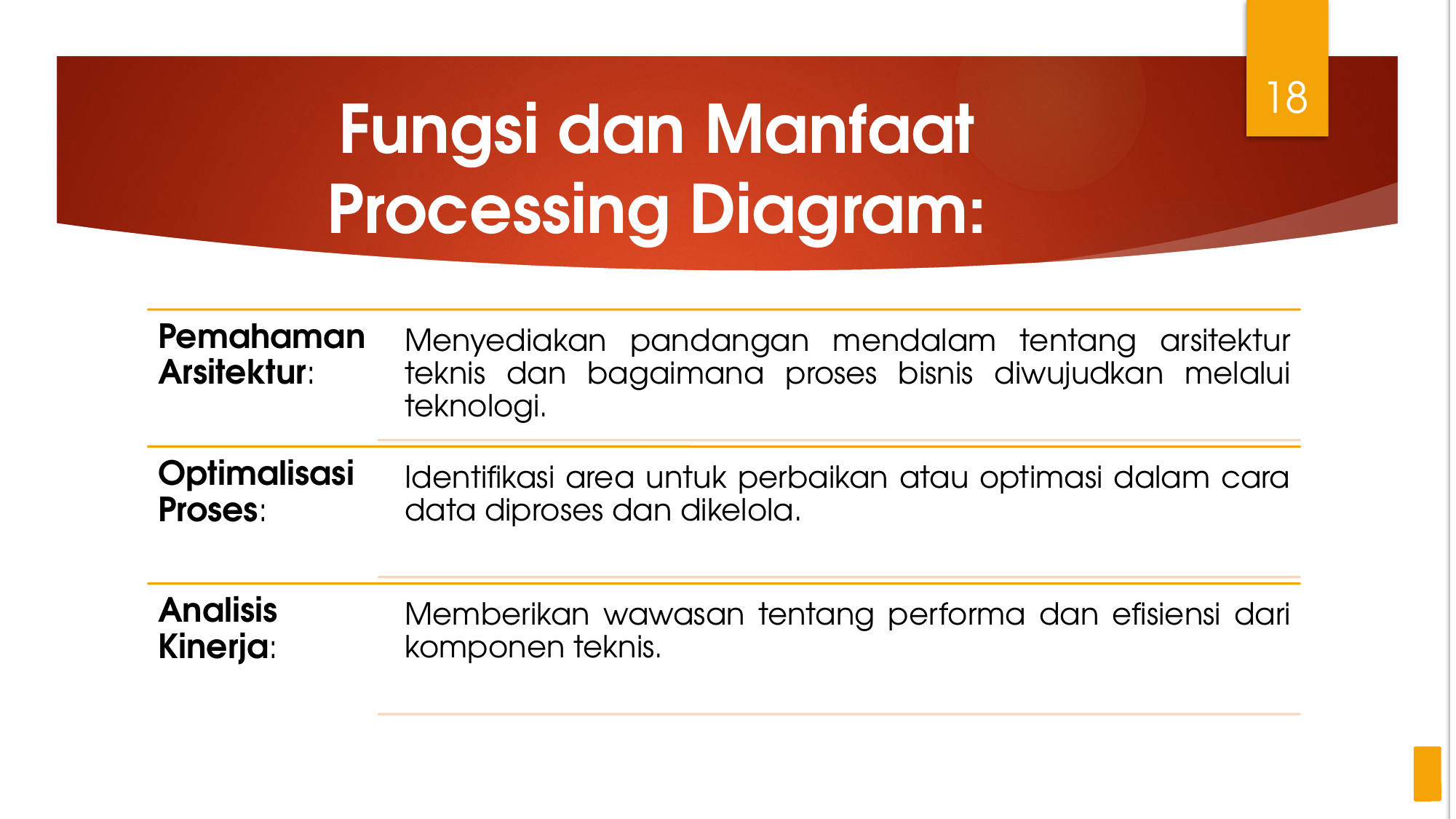

18
Fungsi dan Manfaat
Processing Diagram:
Pemahaman Arsitektur:
Menyediakan pandangan mendalam tentang arsitektur teknis dan bagaimana proses bisnis diwujudkan melalui teknologi.
Optimalisasi Proses:
Identifikasi area untuk perbaikan atau optimasi dalam cara data diproses dan dikelola.
Analisis Kinerja:
Memberikan wawasan tentang performa dan efisiensi dari komponen teknis.